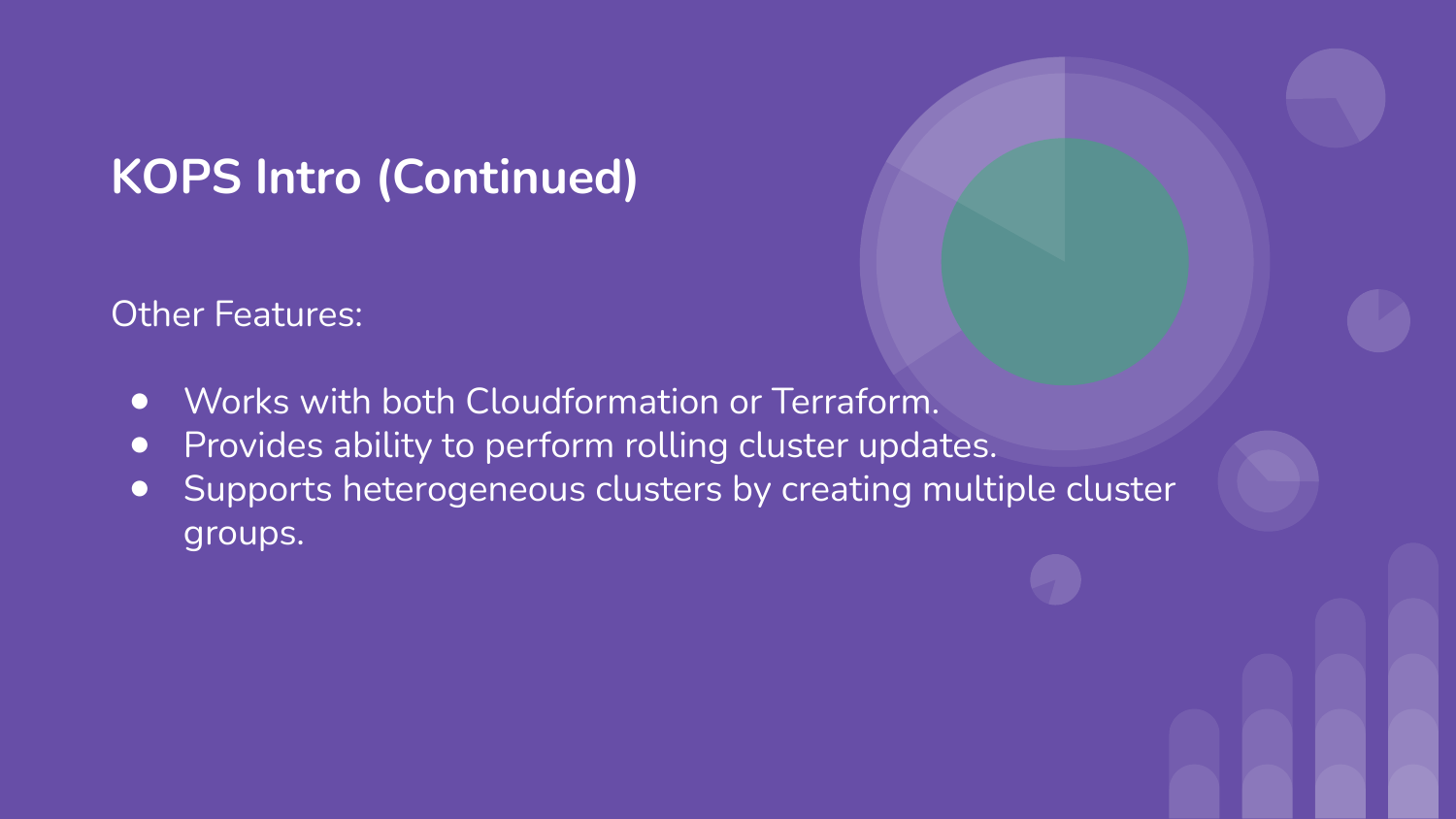

KOPS Intro (Continued)

Other Features:

Works with both Cloudformation or Terraform.
Provides ability to perform rolling cluster updates.
Supports heterogeneous clusters by creating multiple cluster groups.